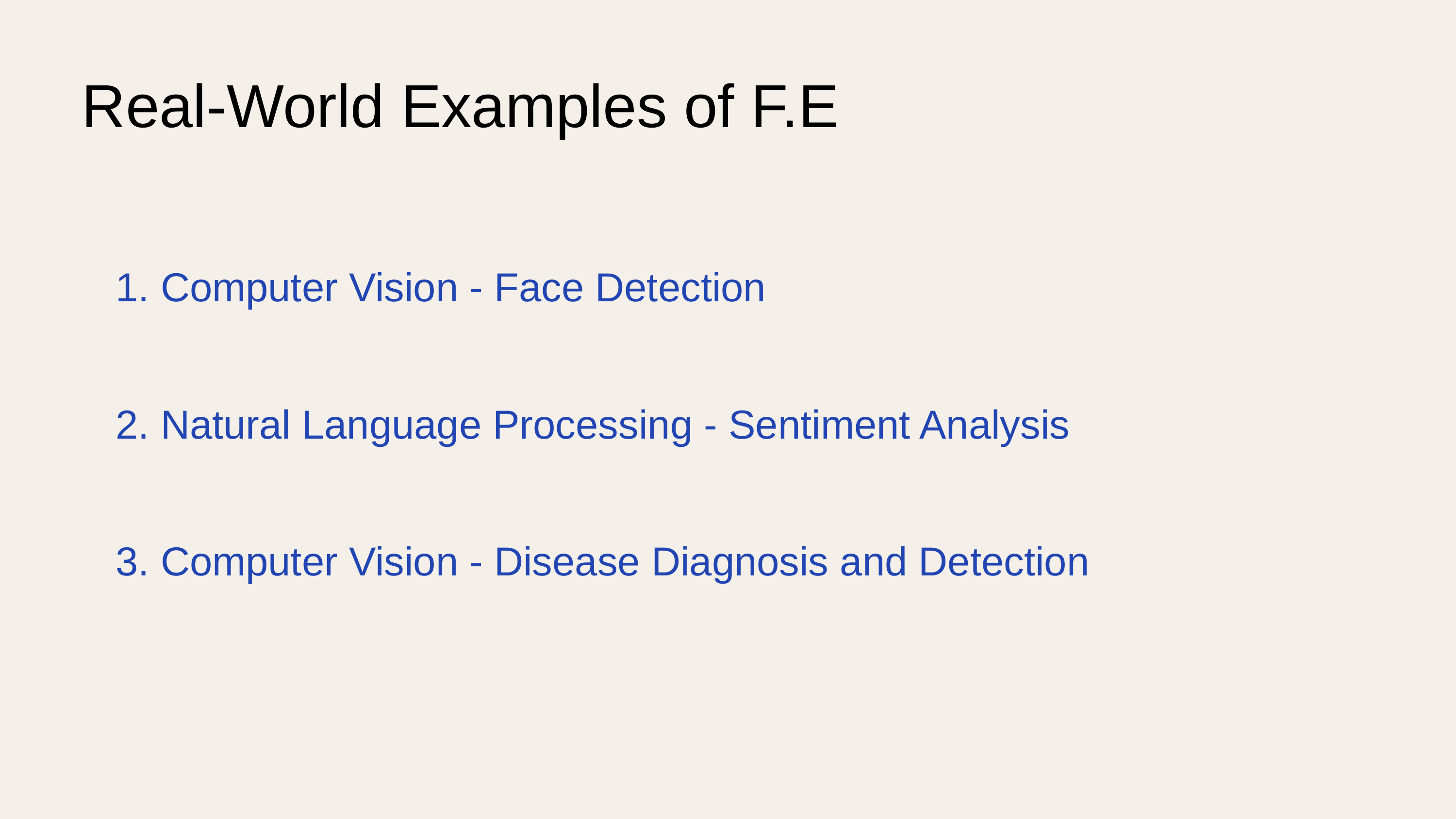

Real-World Examples of F.E

   1. Computer Vision - Face Detection

   2. Natural Language Processing - Sentiment Analysis

   3. Computer Vision - Disease Diagnosis and Detection